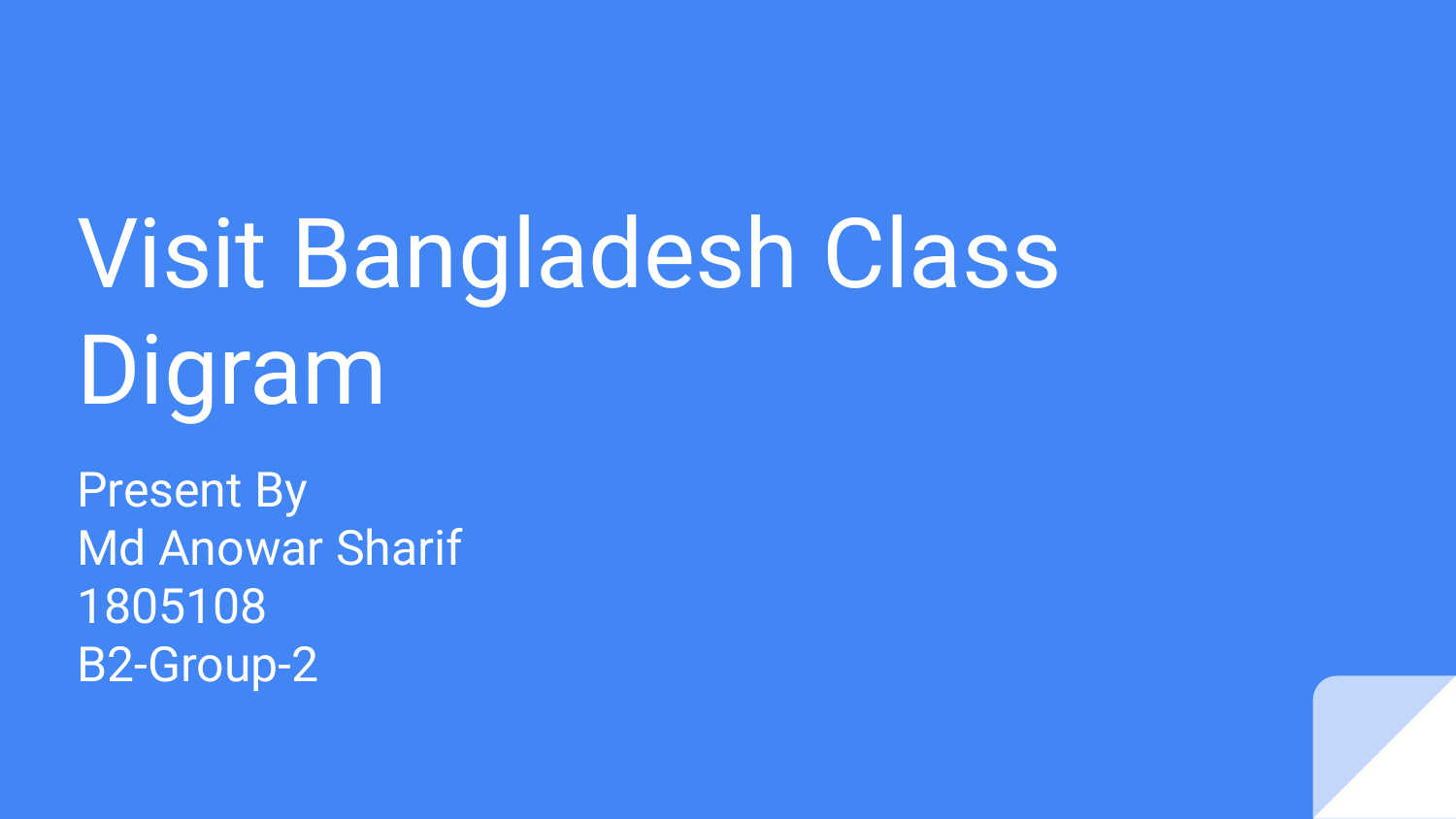

# Visit Bangladesh Class Digram
Present By
Md Anowar Sharif
1805108
B2-Group-2